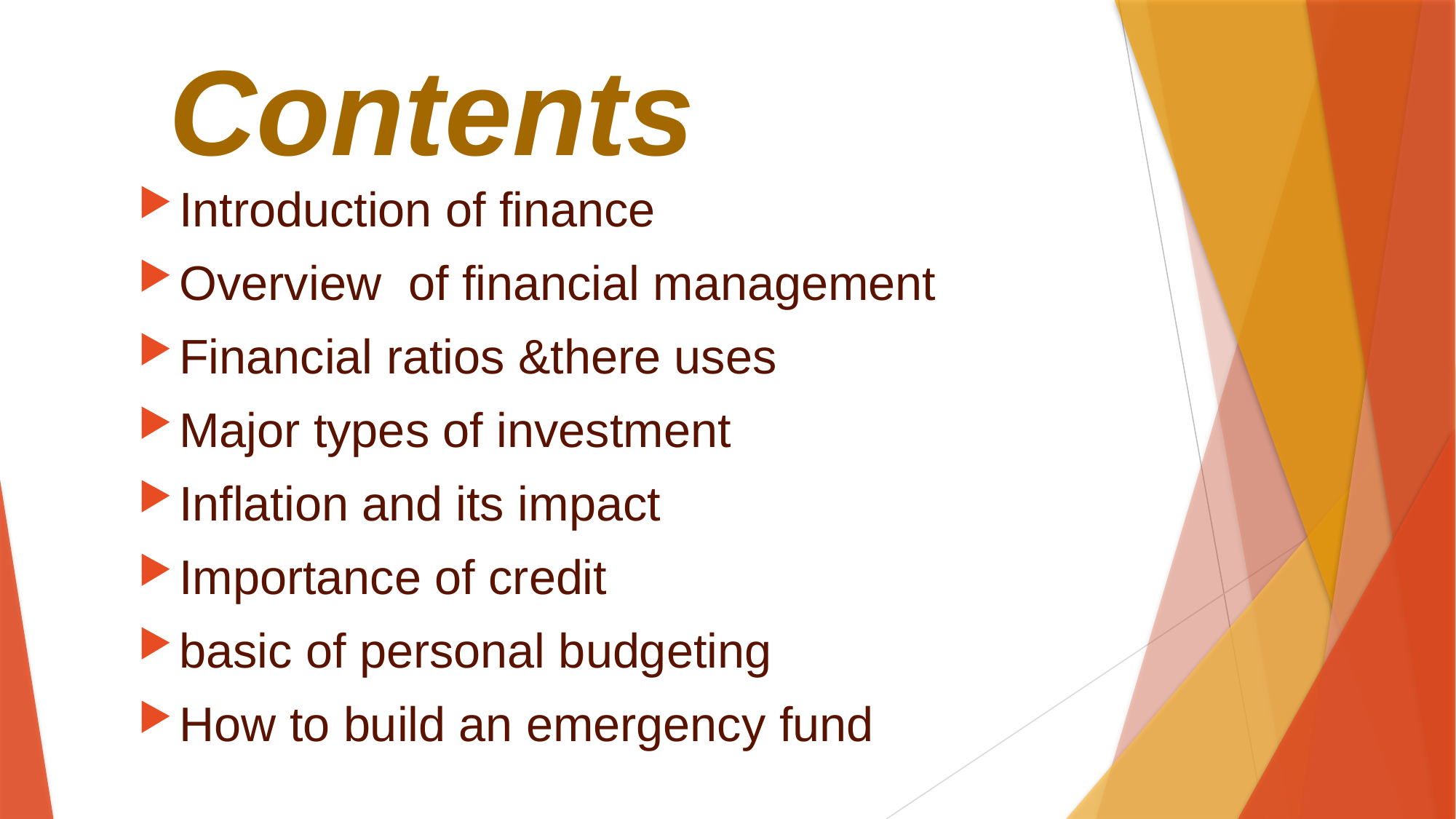

# Contents
Introduction of finance
Overview  of financial management
Financial ratios &there uses
Major types of investment
Inflation and its impact
Importance of credit
basic of personal budgeting
How to build an emergency fund